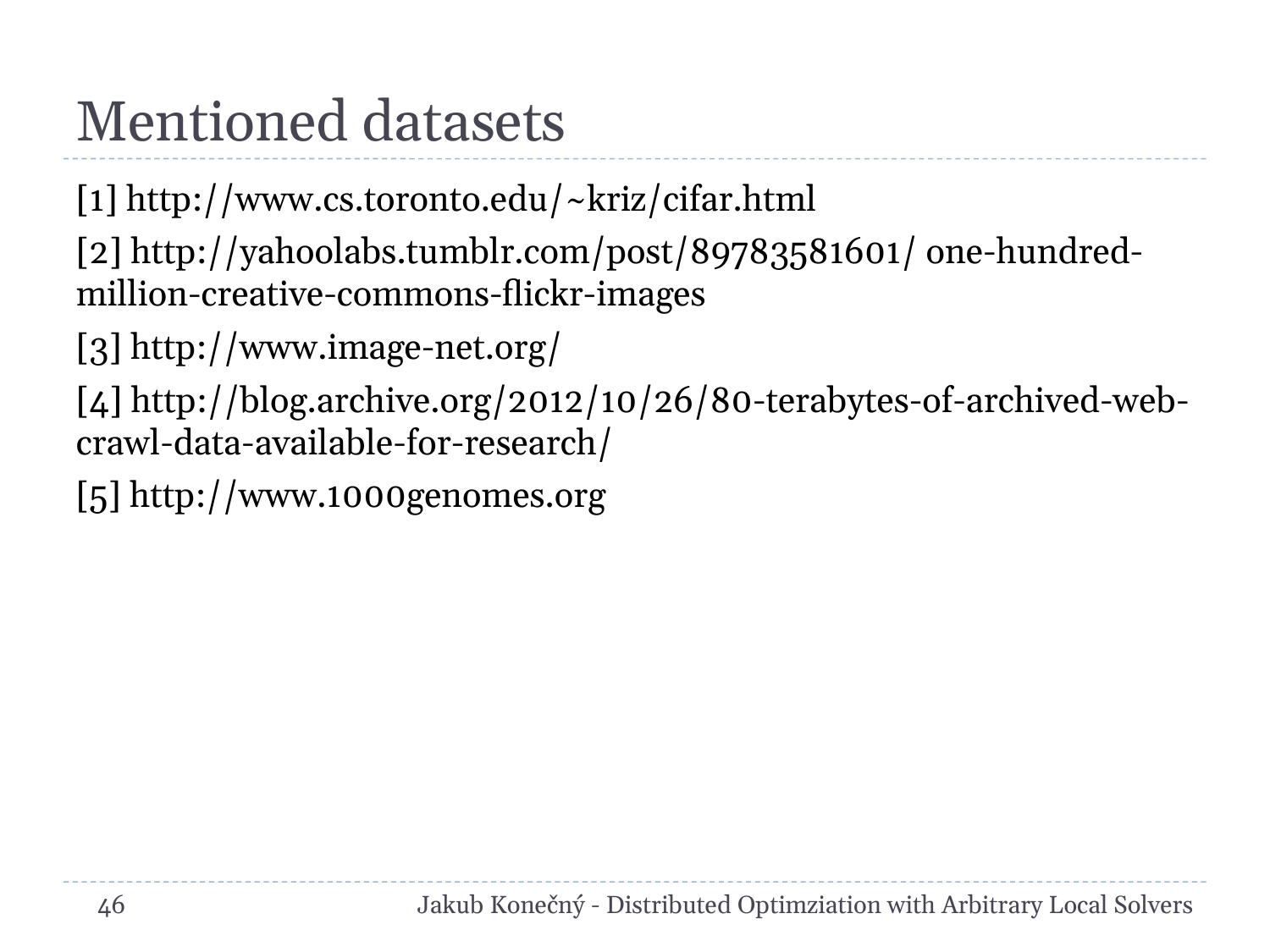

# Mentioned datasets
[1] http://www.cs.toronto.edu/~kriz/cifar.html
[2] http://yahoolabs.tumblr.com/post/89783581601/ one-hundred-million-creative-commons-flickr-images
[3] http://www.image-net.org/
[4] http://blog.archive.org/2012/10/26/80-terabytes-of-archived-web-crawl-data-available-for-research/
[5] http://www.1000genomes.org
46
Jakub Konečný - Distributed Optimziation with Arbitrary Local Solvers